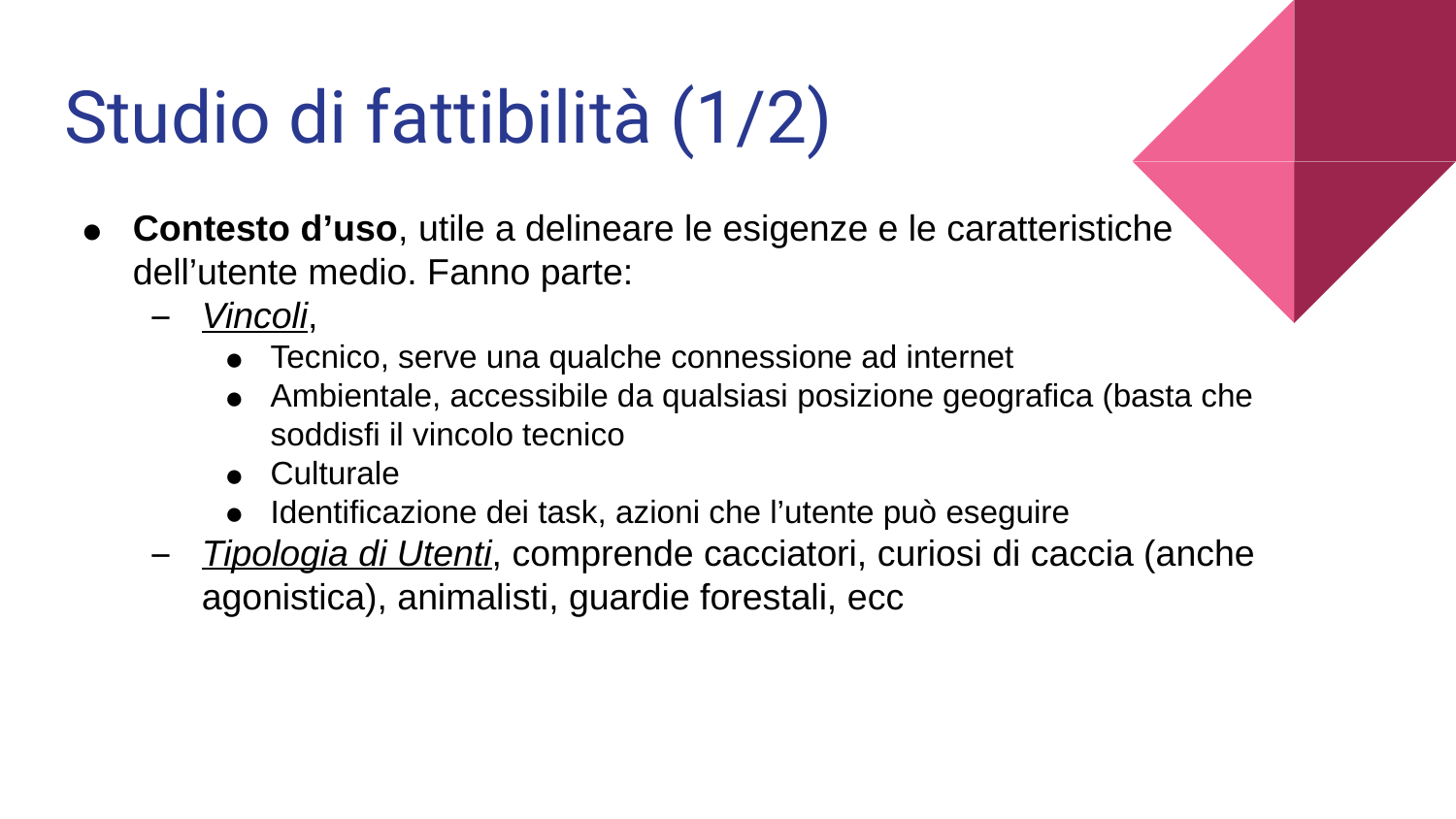

Studio di fattibilità (1/2)
Contesto d’uso, utile a delineare le esigenze e le caratteristiche dell’utente medio. Fanno parte:
Vincoli,
Tecnico, serve una qualche connessione ad internet
Ambientale, accessibile da qualsiasi posizione geografica (basta che soddisfi il vincolo tecnico
Culturale
Identificazione dei task, azioni che l’utente può eseguire
Tipologia di Utenti, comprende cacciatori, curiosi di caccia (anche agonistica), animalisti, guardie forestali, ecc